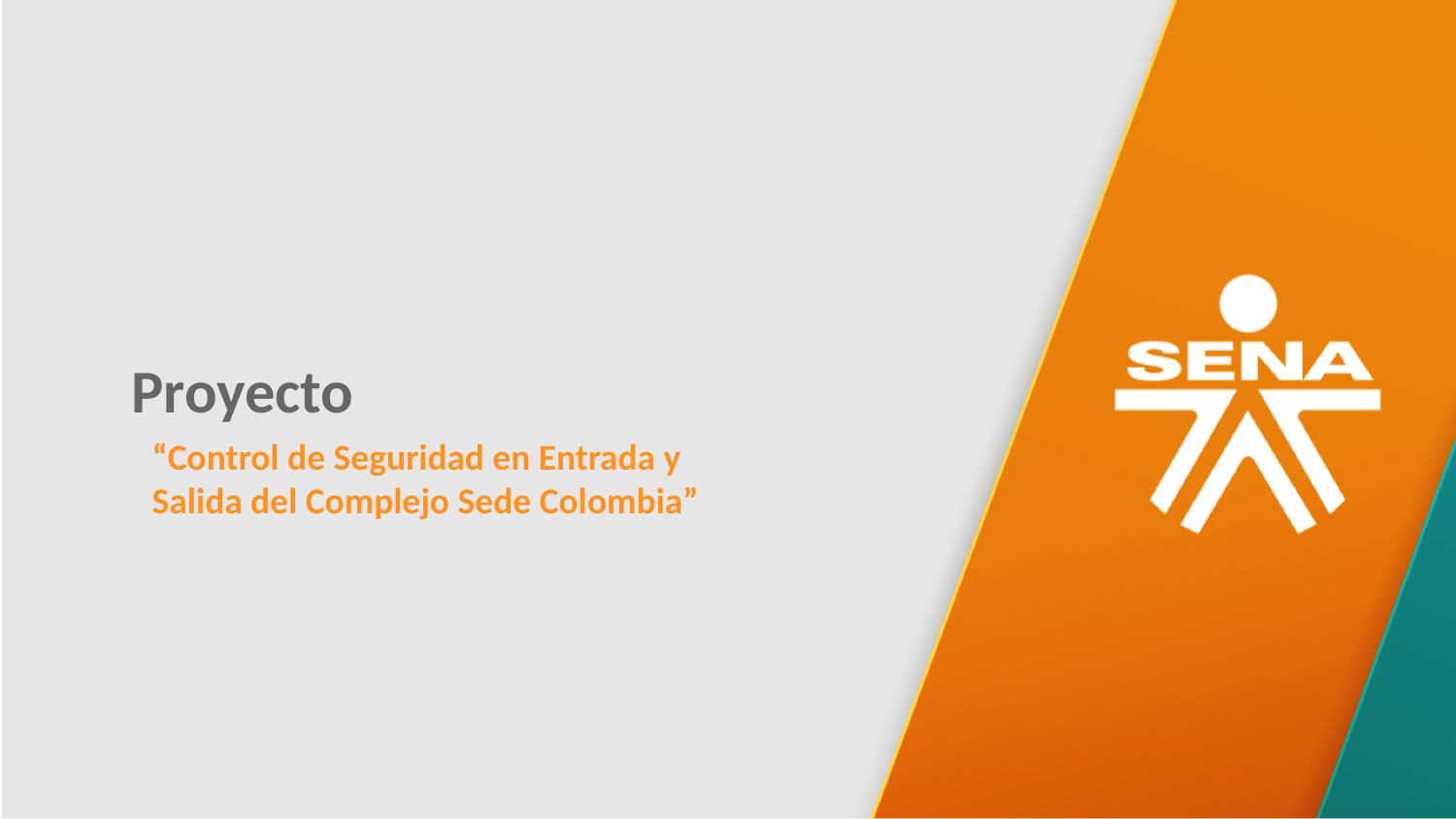

Proyecto
“Control de Seguridad en Entrada y Salida del Complejo Sede Colombia”